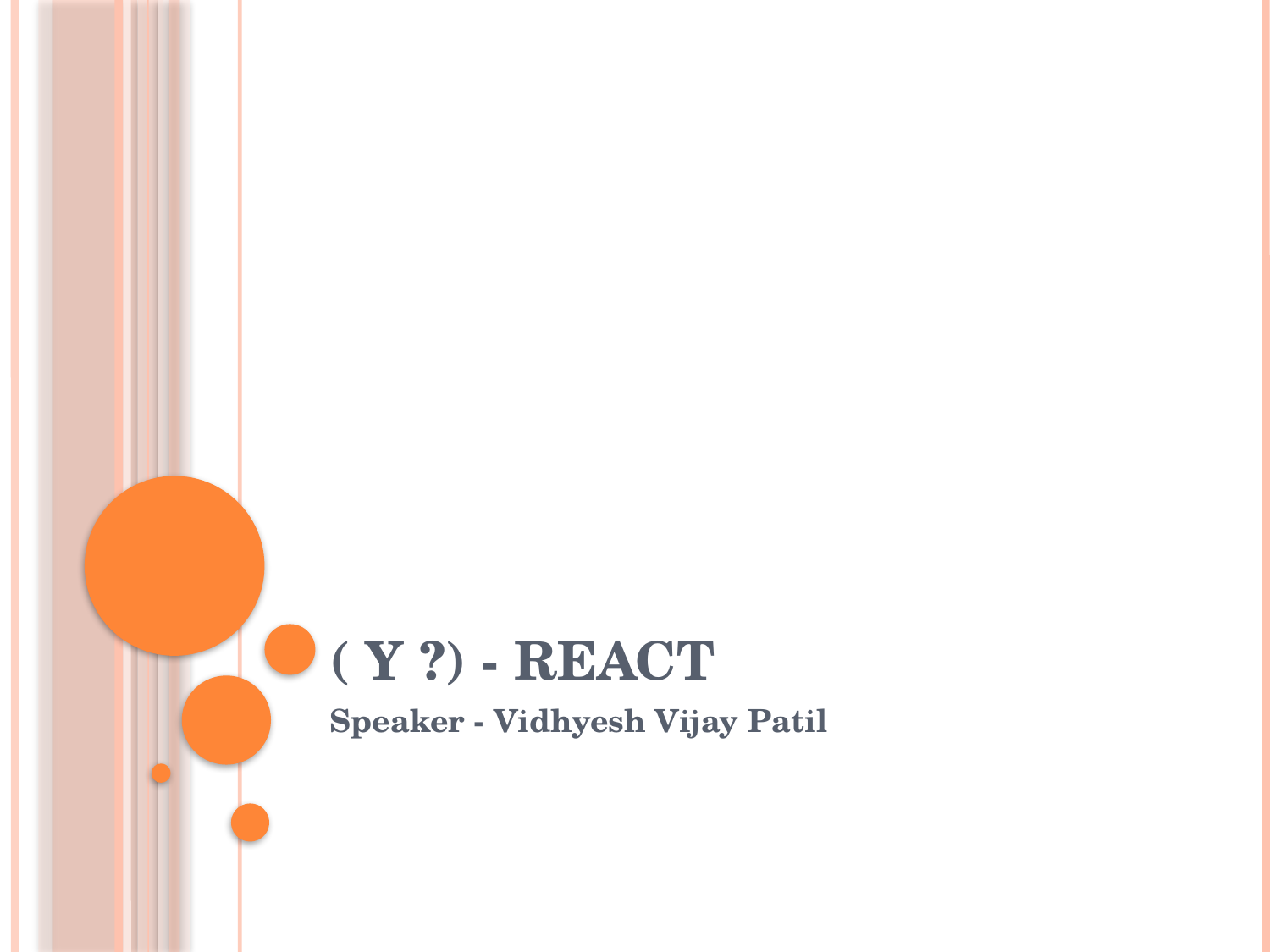

# ( Y ?) - REACT
Speaker - Vidhyesh Vijay Patil